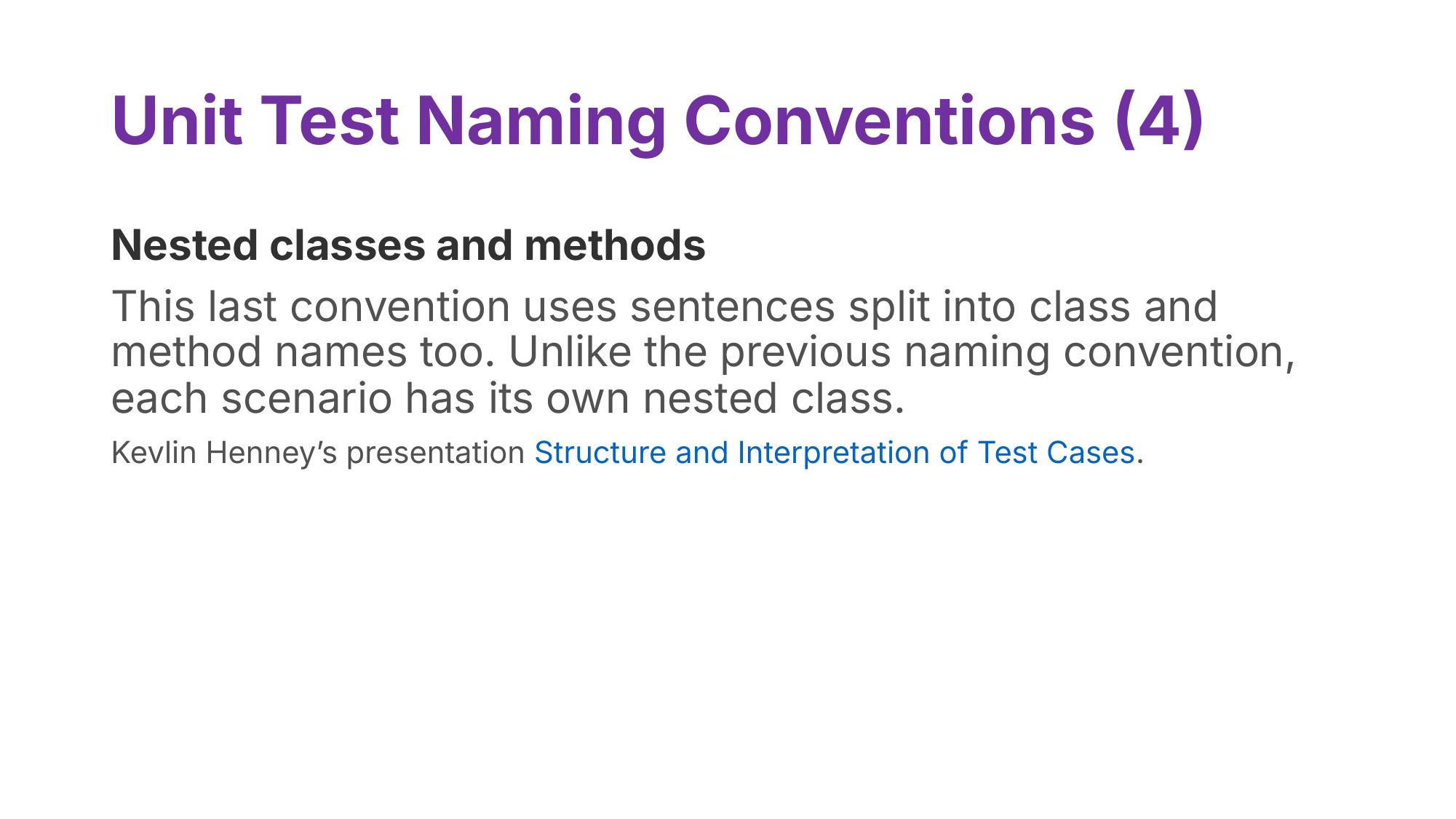

# Unit Test Naming Conventions (4)
Nested classes and methods
This last convention uses sentences split into class and method names too. Unlike the previous naming convention, each scenario has its own nested class.
Kevlin Henney’s presentation Structure and Interpretation of Test Cases.